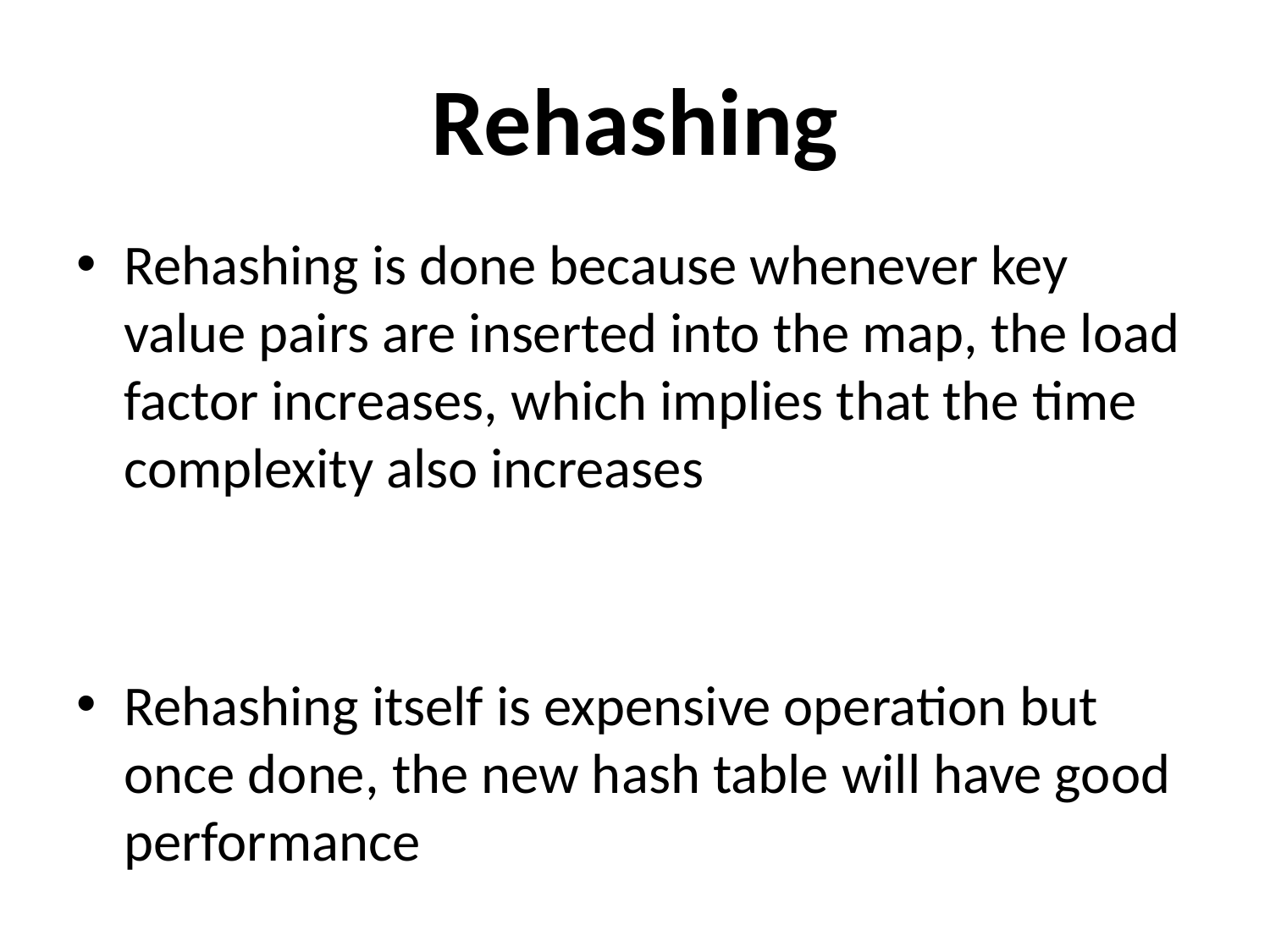

# Rehashing
Rehashing is done because whenever key value pairs are inserted into the map, the load factor increases, which implies that the time complexity also increases

Rehashing itself is expensive operation but once done, the new hash table will have good performance